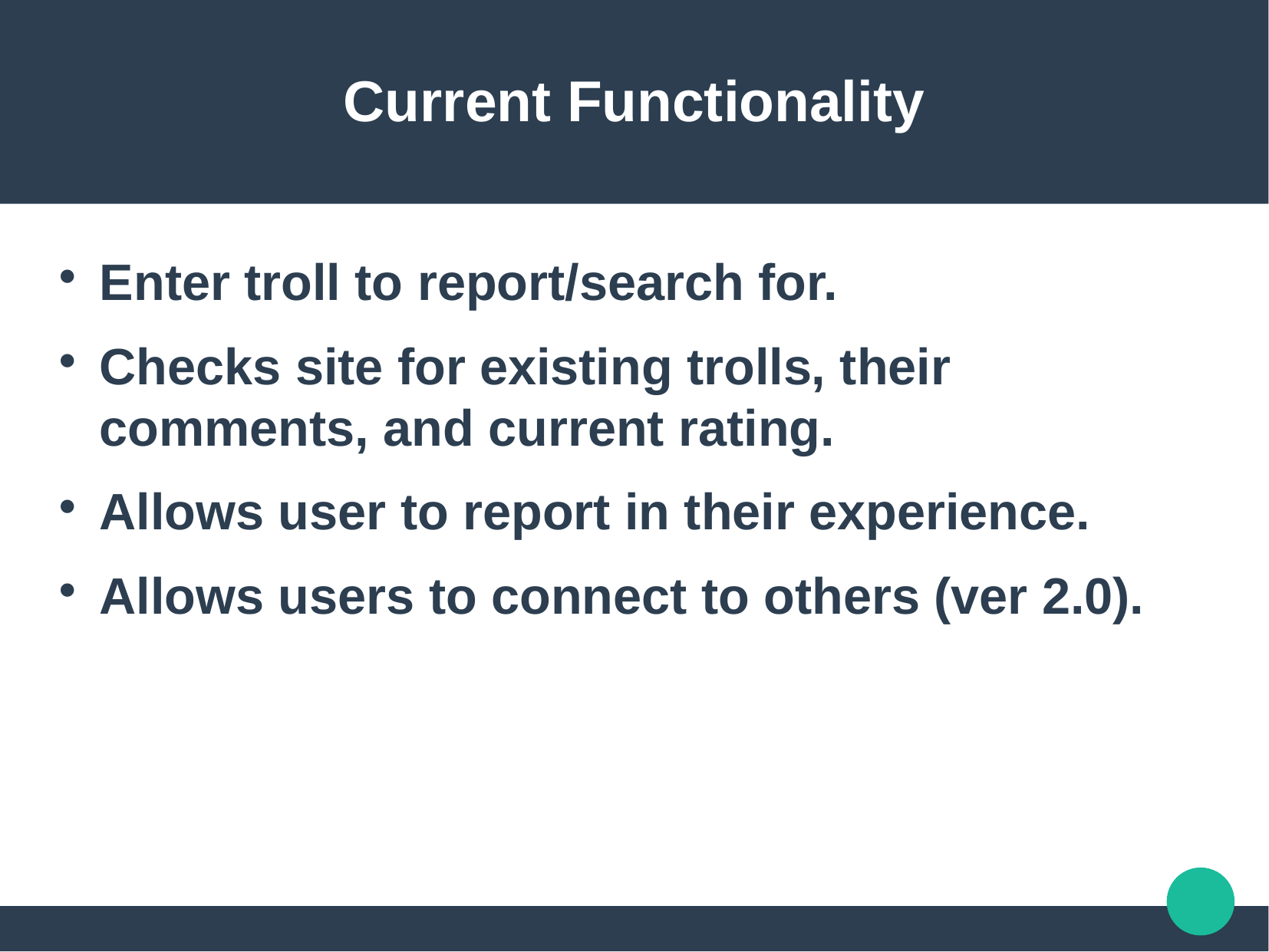

Current Functionality
Enter troll to report/search for.
Checks site for existing trolls, their comments, and current rating.
Allows user to report in their experience.
Allows users to connect to others (ver 2.0).